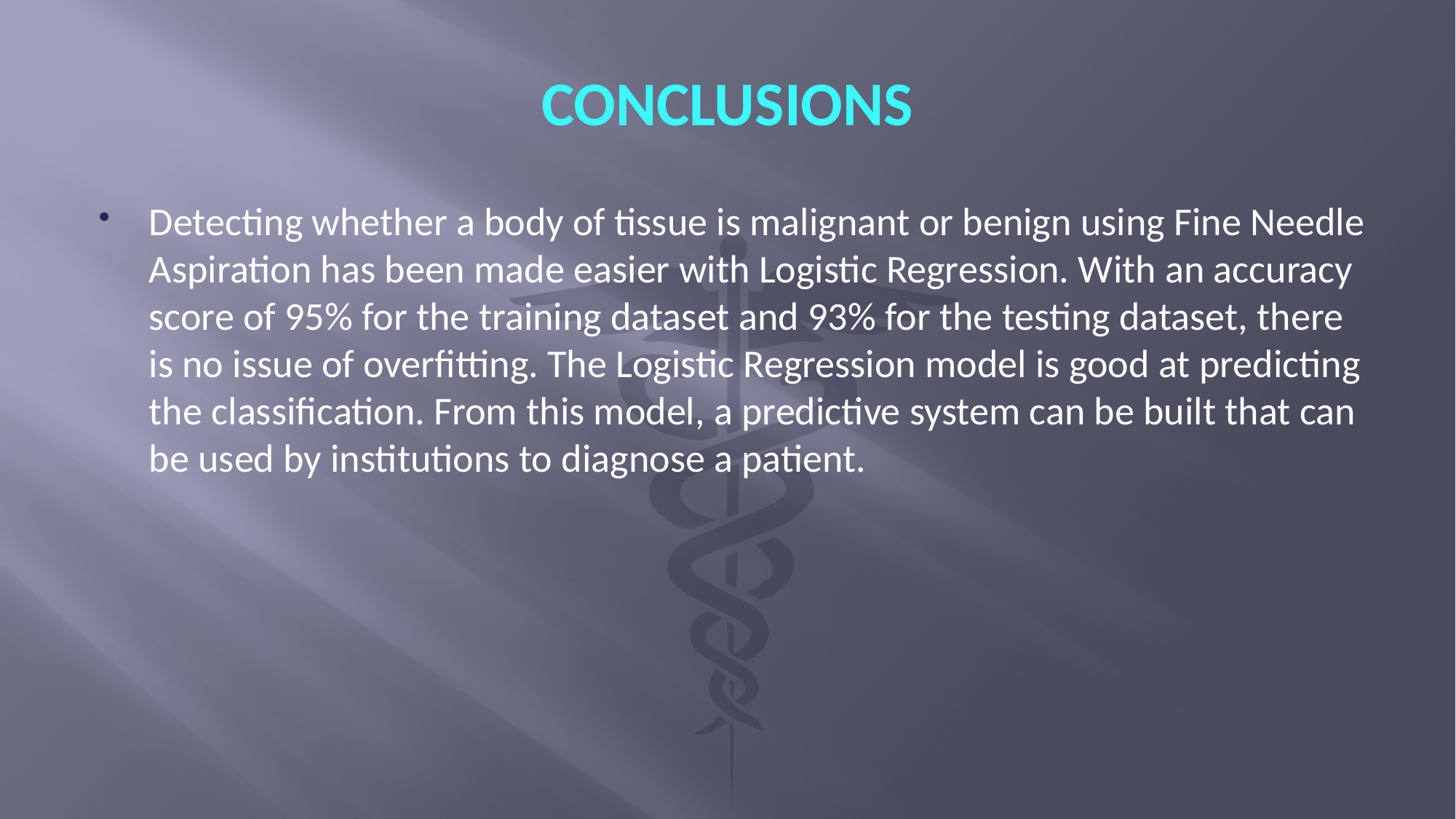

# CONCLUSIONS
Detecting whether a body of tissue is malignant or benign using Fine Needle Aspiration has been made easier with Logistic Regression. With an accuracy score of 95% for the training dataset and 93% for the testing dataset, there is no issue of overfitting. The Logistic Regression model is good at predicting the classification. From this model, a predictive system can be built that can be used by institutions to diagnose a patient.